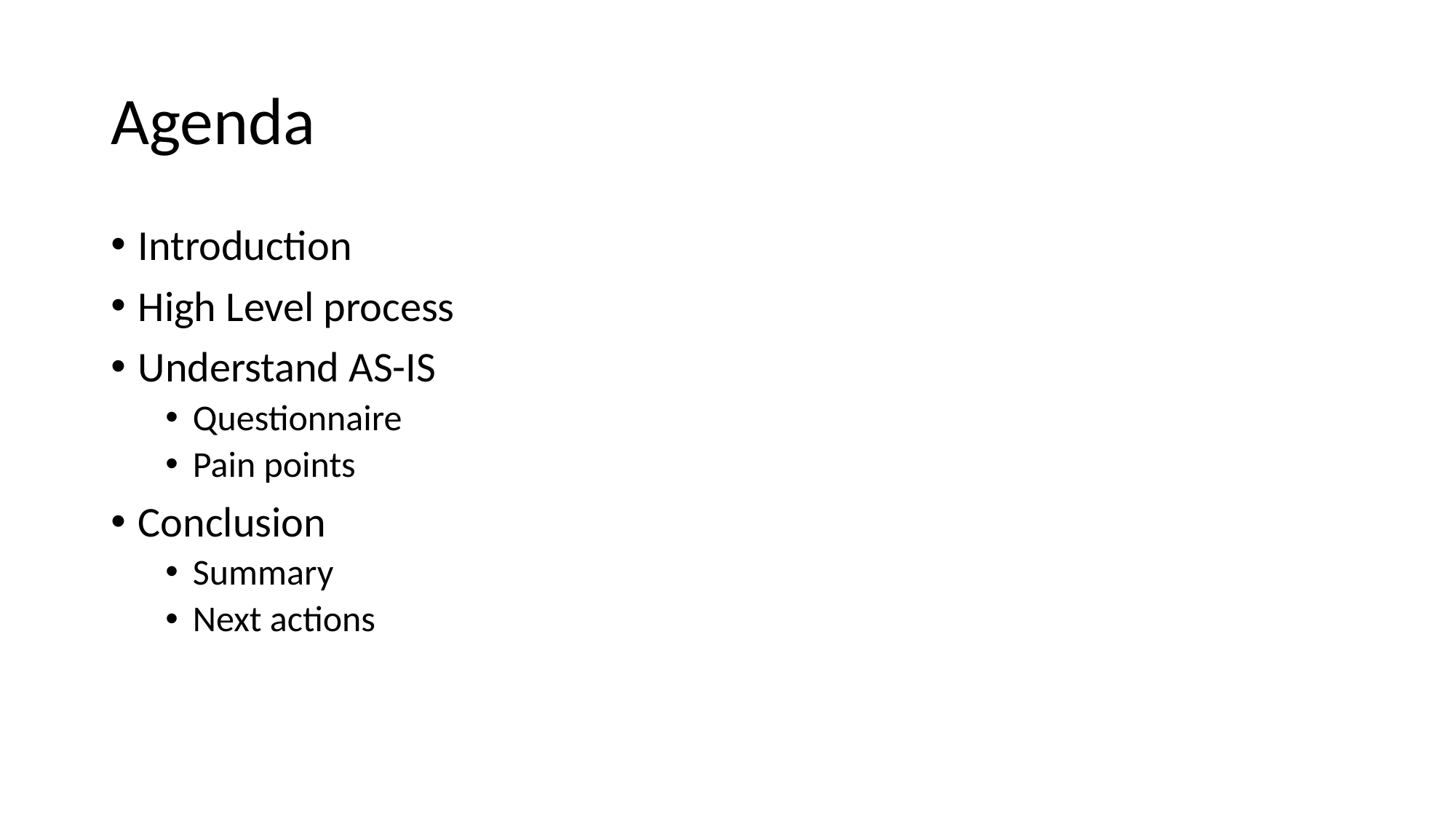

# Agenda
Introduction
High Level process
Understand AS-IS
Questionnaire
Pain points
Conclusion
Summary
Next actions